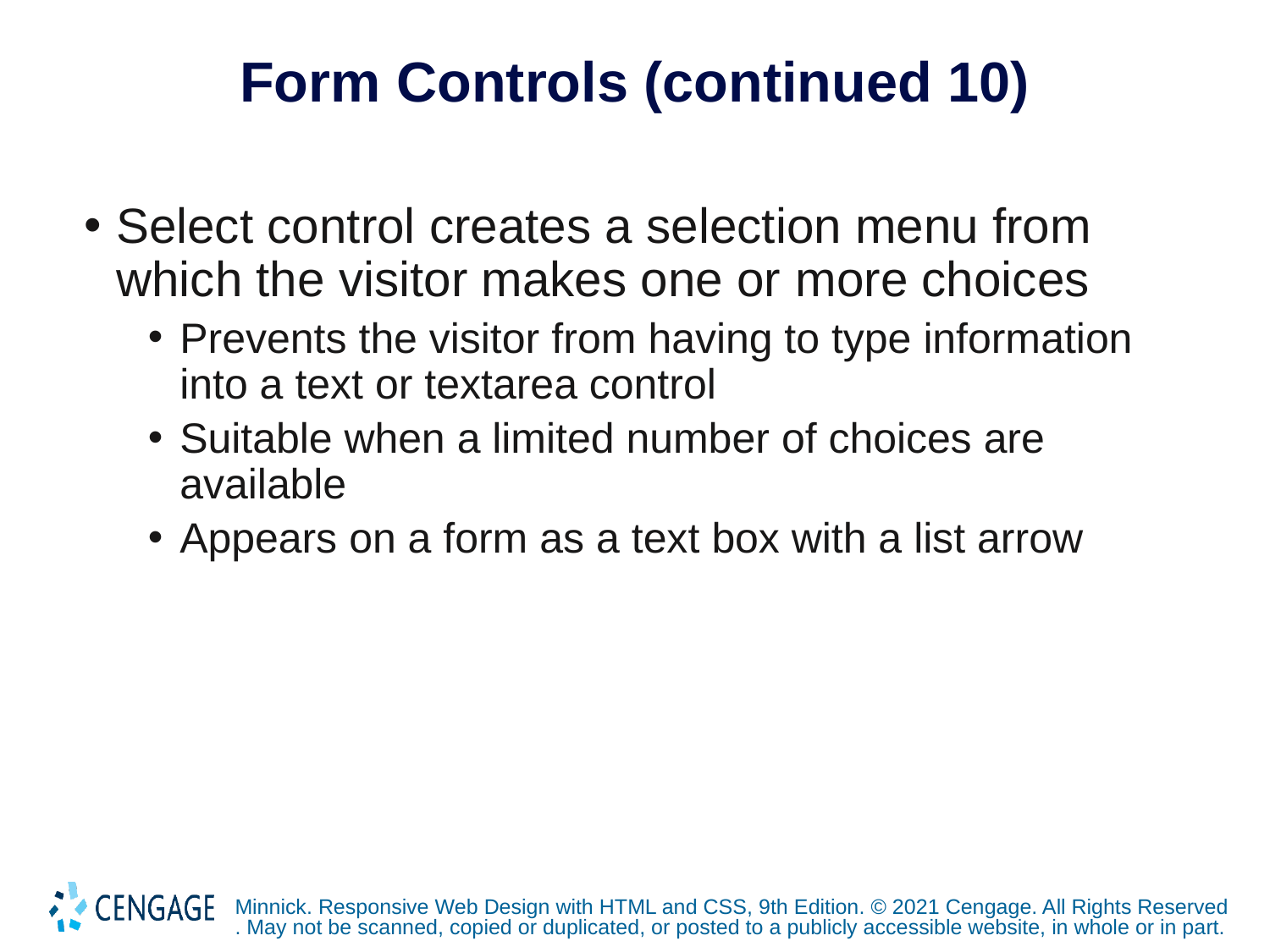

# Form Controls (continued 10)
Select control creates a selection menu from which the visitor makes one or more choices
Prevents the visitor from having to type information into a text or textarea control
Suitable when a limited number of choices are available
Appears on a form as a text box with a list arrow
Minnick. Responsive Web Design with HTML and CSS, 9th Edition. © 2021 Cengage. All Rights Reserved. May not be scanned, copied or duplicated, or posted to a publicly accessible website, in whole or in part.